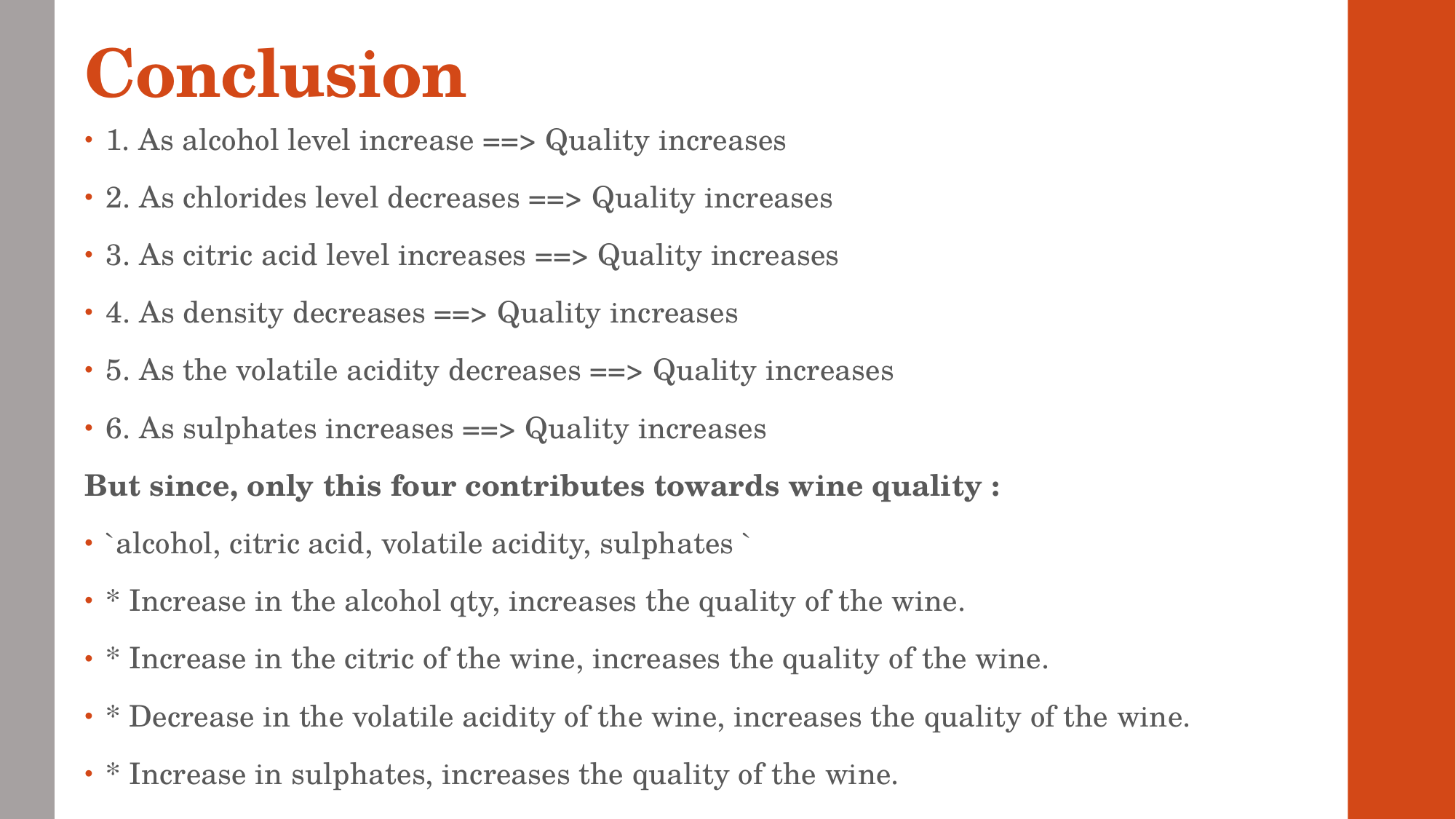

# Conclusion
1. As alcohol level increase ==> Quality increases
2. As chlorides level decreases ==> Quality increases
3. As citric acid level increases ==> Quality increases
4. As density decreases ==> Quality increases
5. As the volatile acidity decreases ==> Quality increases
6. As sulphates increases ==> Quality increases
But since, only this four contributes towards wine quality :
`alcohol, citric acid, volatile acidity, sulphates `
* Increase in the alcohol qty, increases the quality of the wine.
* Increase in the citric of the wine, increases the quality of the wine.
* Decrease in the volatile acidity of the wine, increases the quality of the wine.
* Increase in sulphates, increases the quality of the wine.